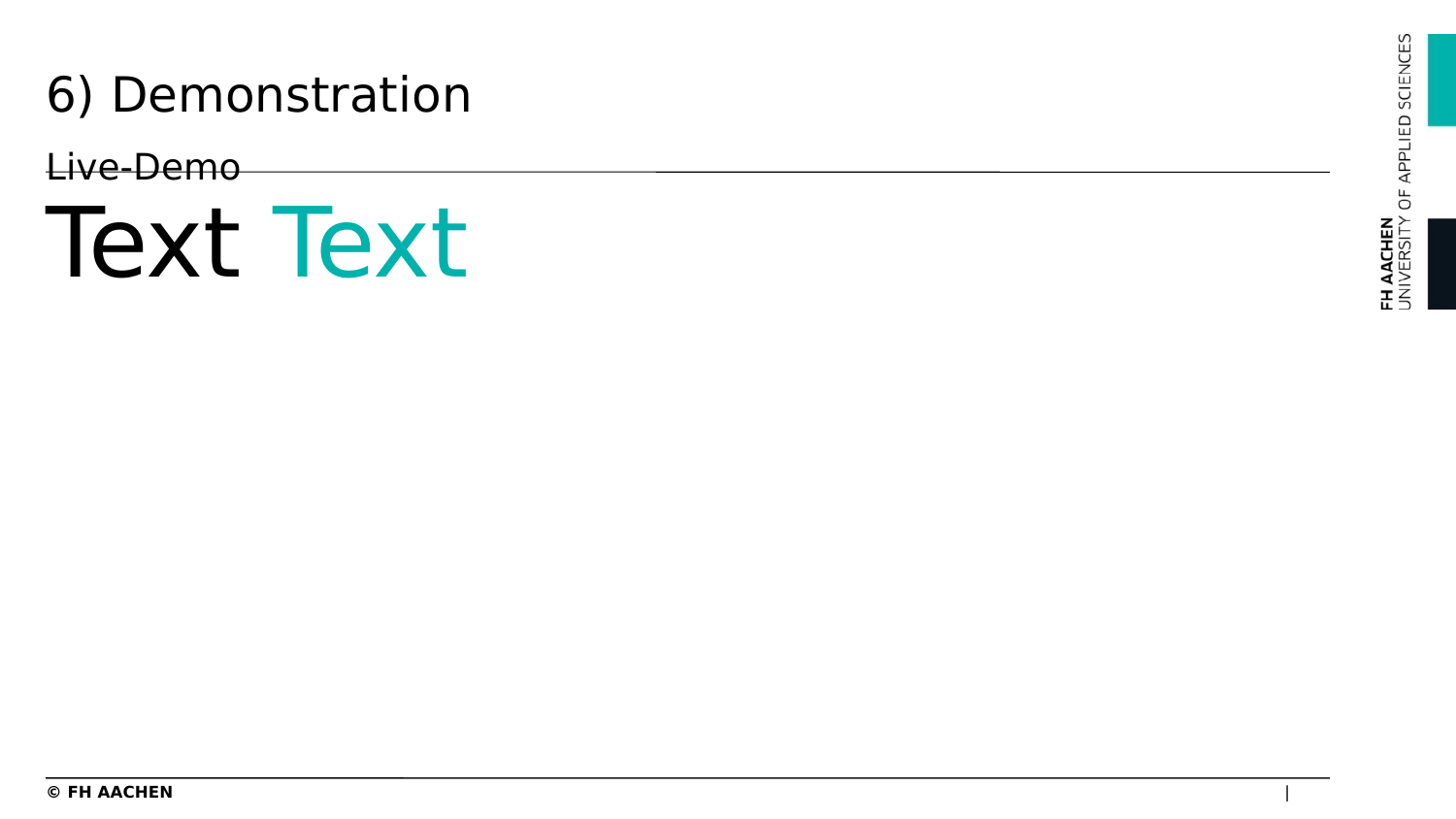

# 6) Demonstration Live-Demo
Text Text
© FH AACHEN
  |
20